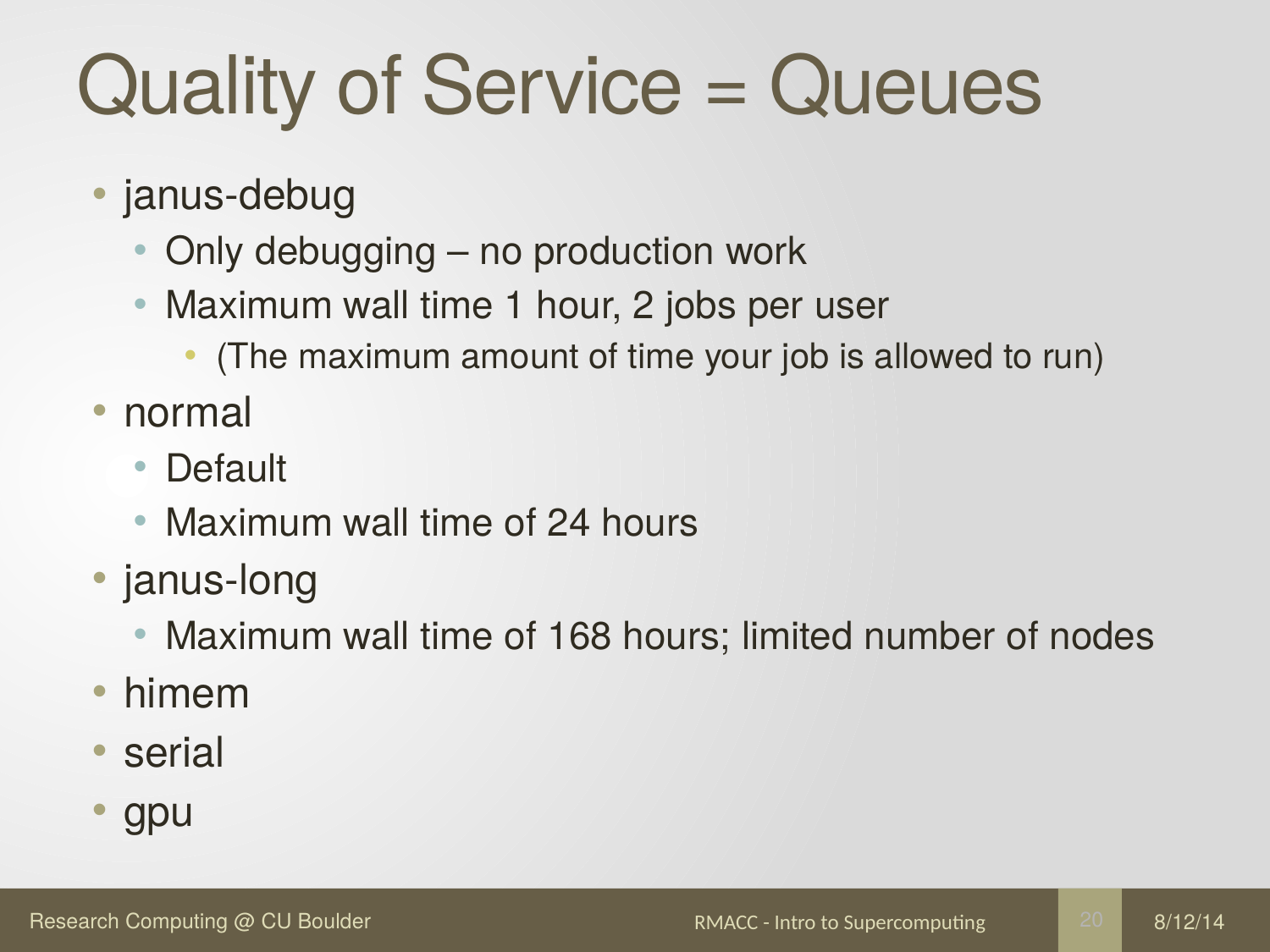

# Quality of Service = Queues
janus-debug
Only debugging – no production work
Maximum wall time 1 hour, 2 jobs per user
(The maximum amount of time your job is allowed to run)
normal
Default
Maximum wall time of 24 hours
janus-long
Maximum wall time of 168 hours; limited number of nodes
himem
serial
gpu
RMACC - Intro to Supercomputing
8/12/14
20